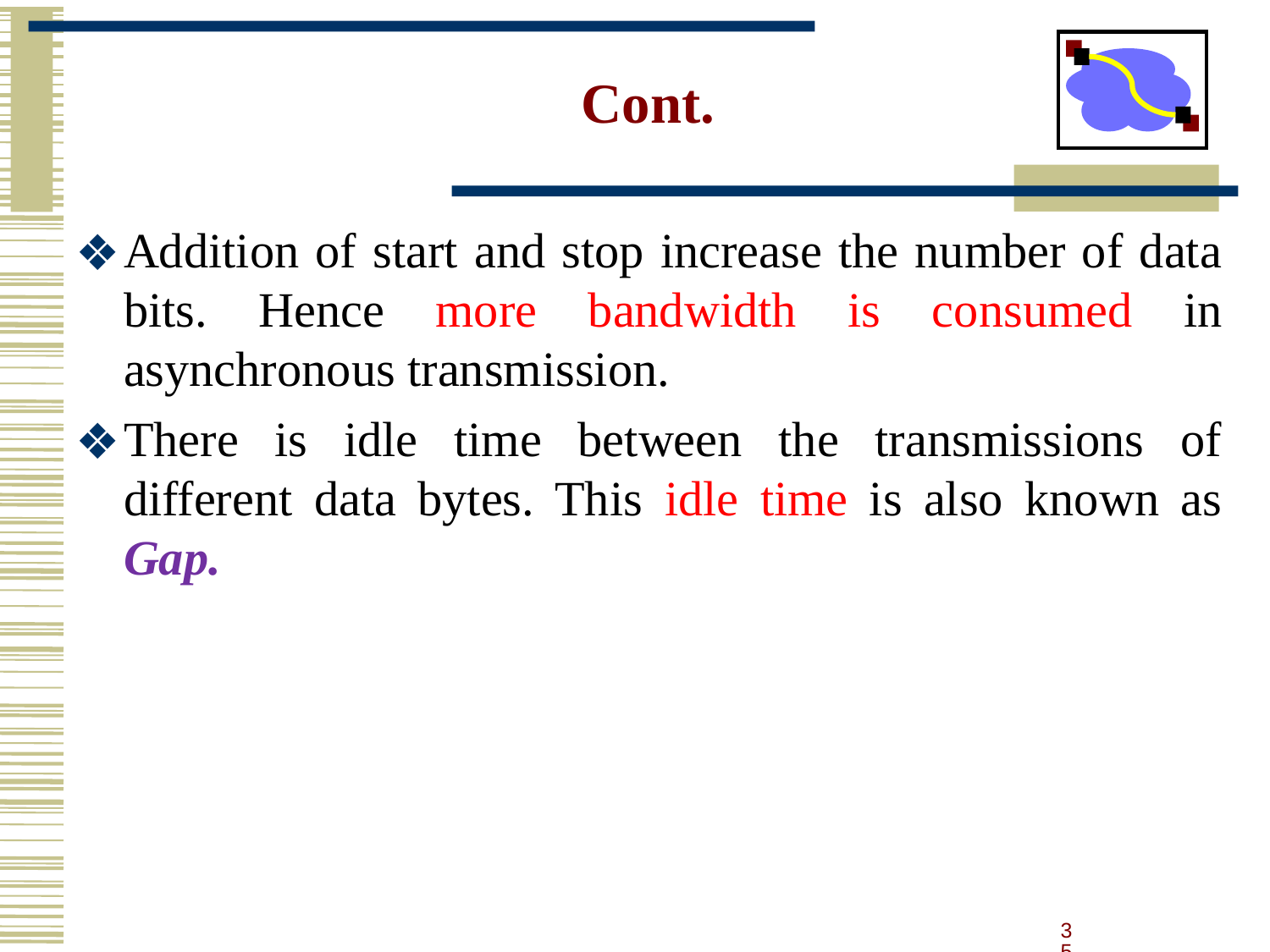

# Cont.

Addition of start and stop increase the number of data bits. Hence more bandwidth is consumed in asynchronous transmission.
There is idle time between the transmissions of different data bytes. This idle time is also known as Gap.

35